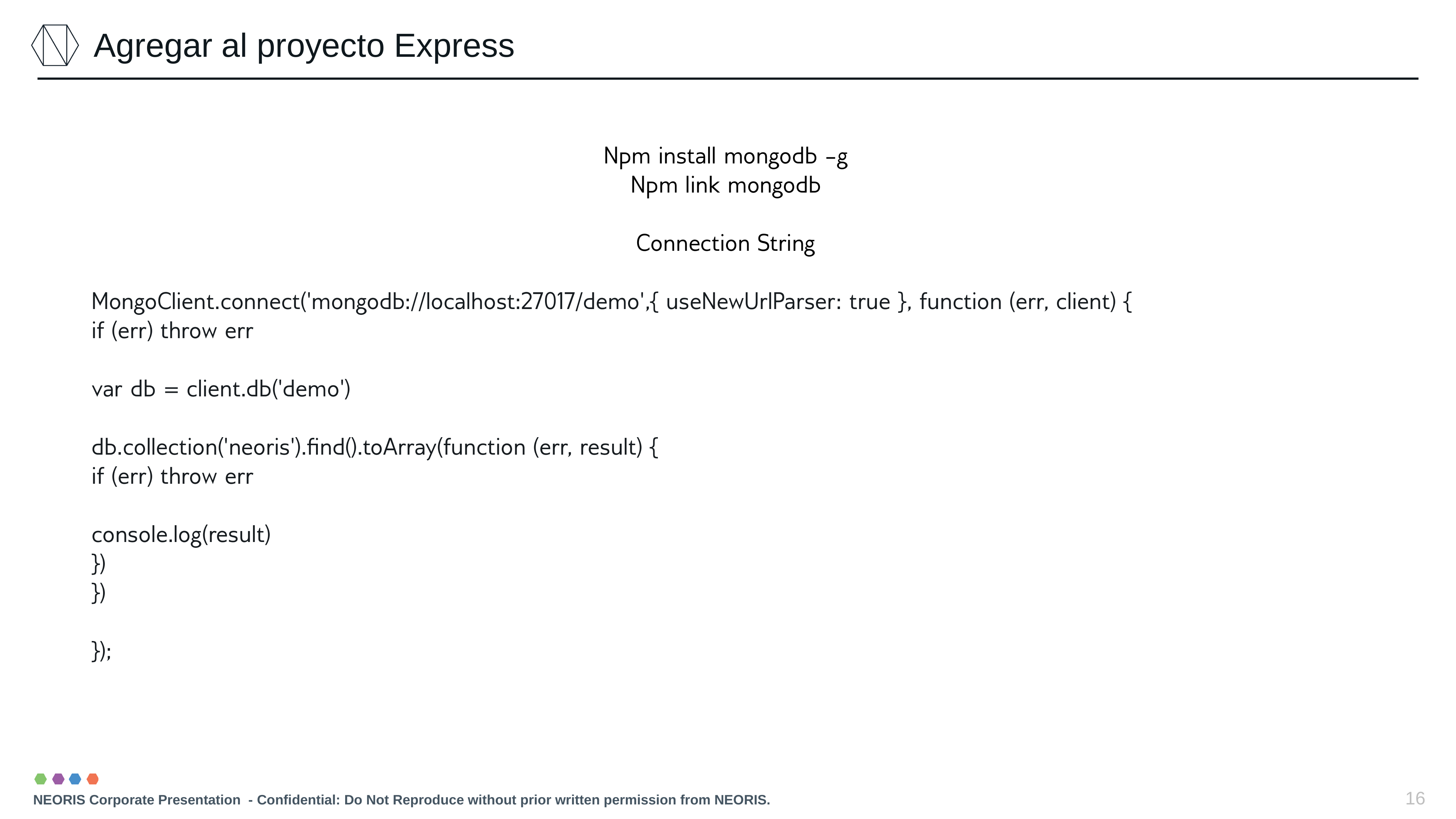

Agregar al proyecto Express
Npm install mongodb –g
Npm link mongodb

Connection String

MongoClient.connect('mongodb://localhost:27017/demo',{ useNewUrlParser: true }, function (err, client) {
if (err) throw err
var db = client.db('demo')
db.collection('neoris').find().toArray(function (err, result) {
if (err) throw err
console.log(result)
})
})
});